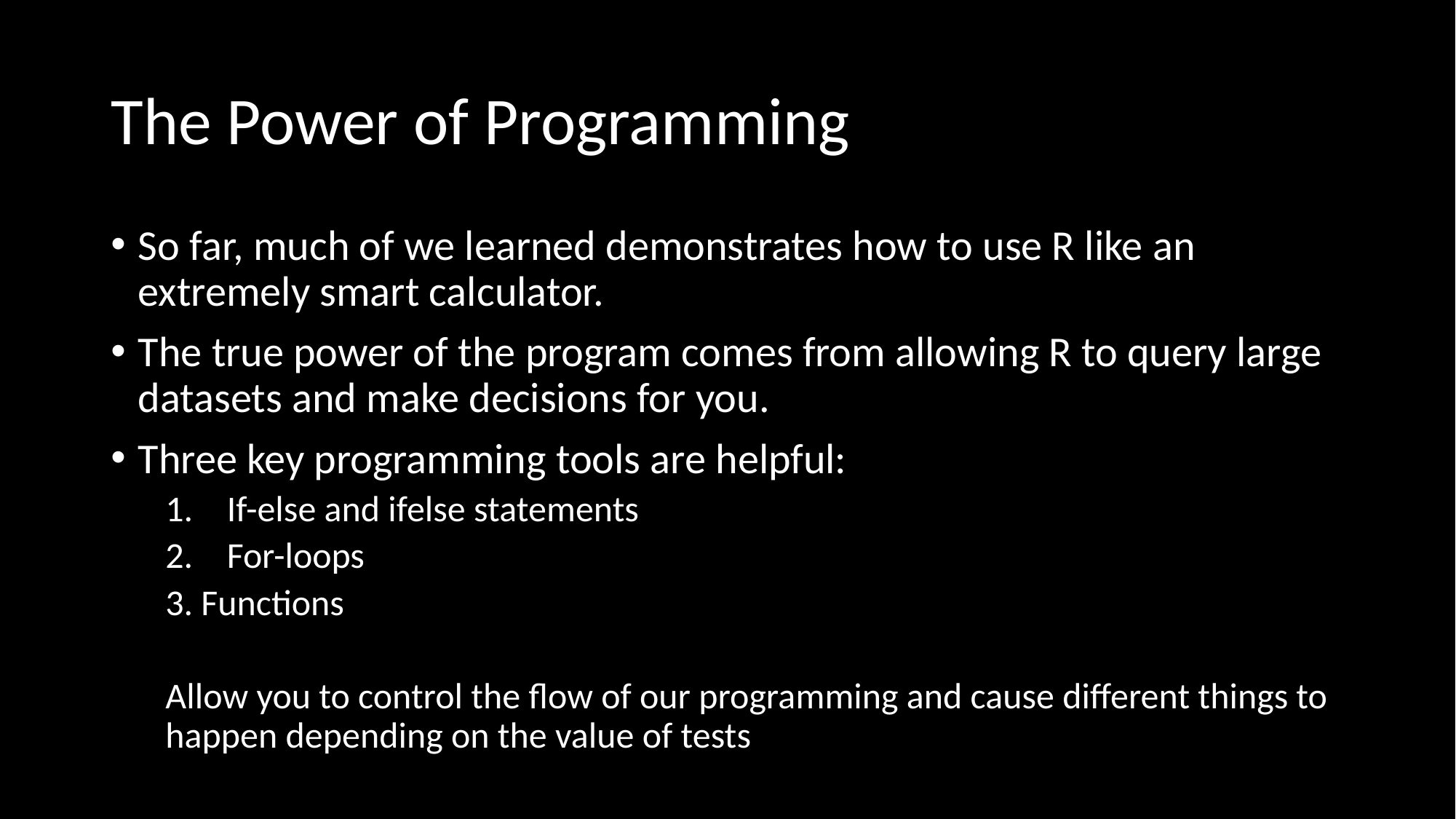

# The Power of Programming
So far, much of we learned demonstrates how to use R like an extremely smart calculator.
The true power of the program comes from allowing R to query large datasets and make decisions for you.
Three key programming tools are helpful:
If-else and ifelse statements
For-loops
3. Functions

Allow you to control the flow of our programming and cause different things to happen depending on the value of tests